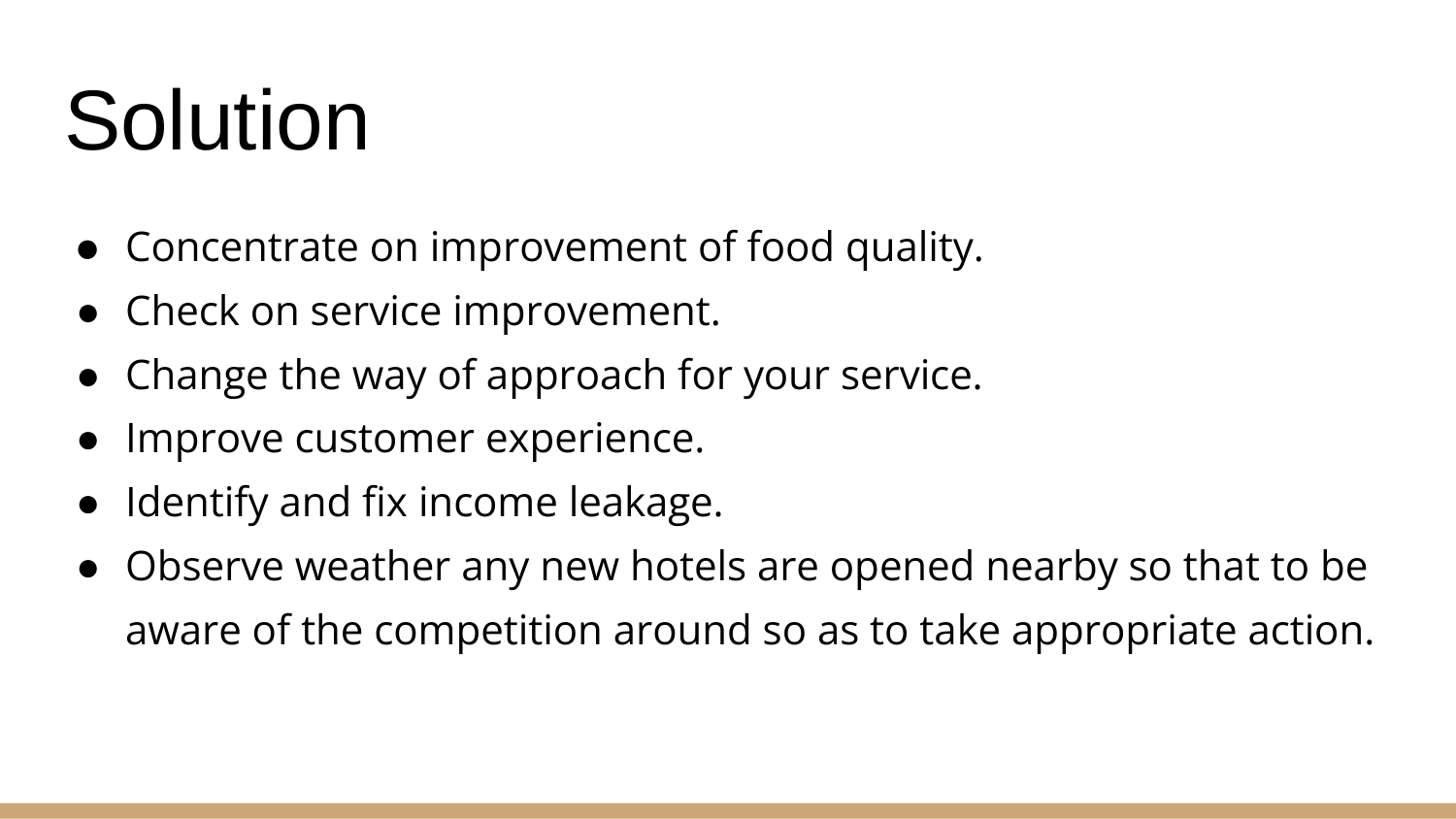

# Solution
Concentrate on improvement of food quality.
Check on service improvement.
Change the way of approach for your service.
Improve customer experience.
Identify and fix income leakage.
Observe weather any new hotels are opened nearby so that to be aware of the competition around so as to take appropriate action.